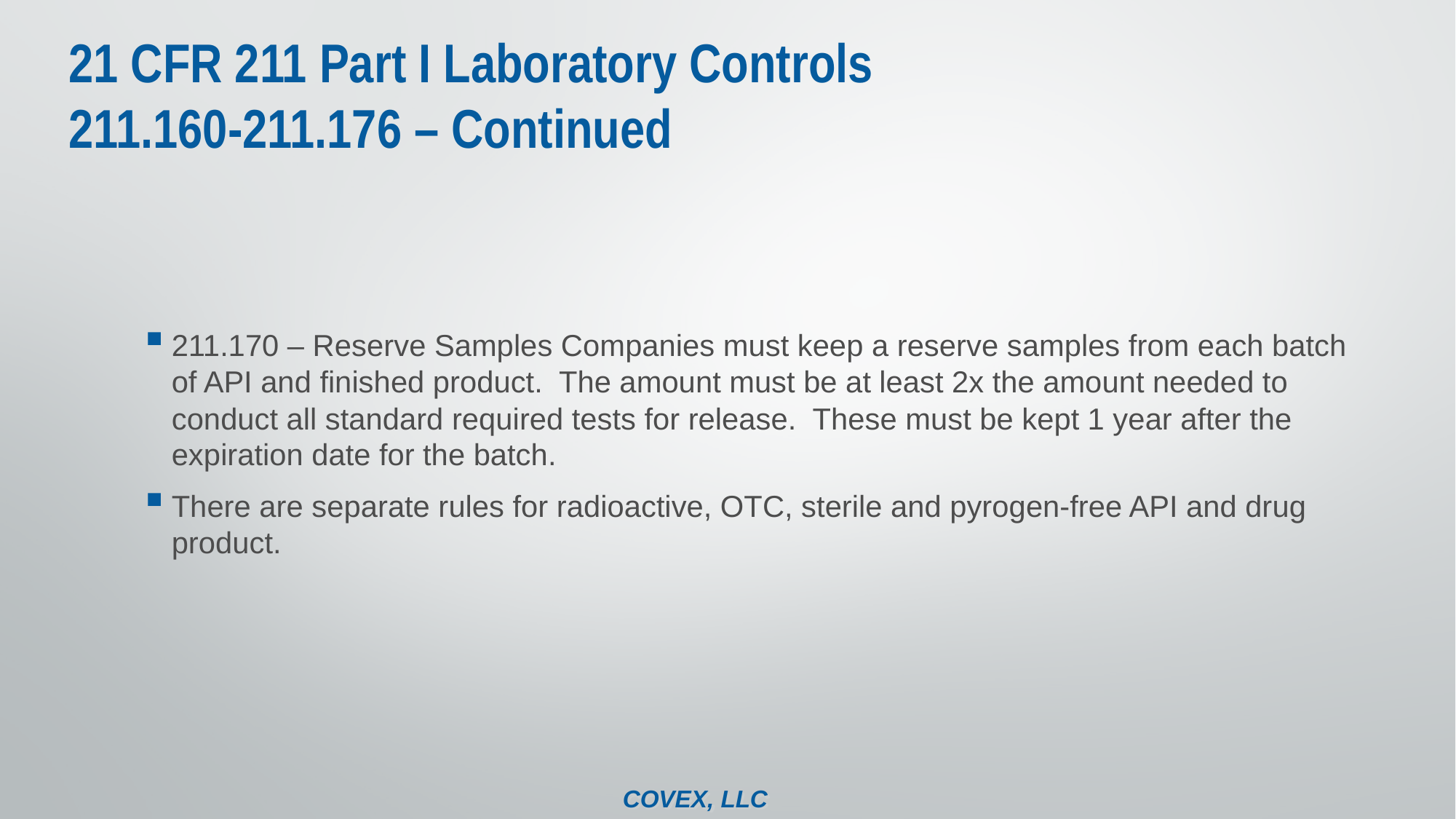

# 21 CFR 211 Part I Laboratory Controls 211.160-211.176 – Continued
211.170 – Reserve Samples Companies must keep a reserve samples from each batch of API and finished product.  The amount must be at least 2x the amount needed to conduct all standard required tests for release.  These must be kept 1 year after the expiration date for the batch.
There are separate rules for radioactive, OTC, sterile and pyrogen-free API and drug product.